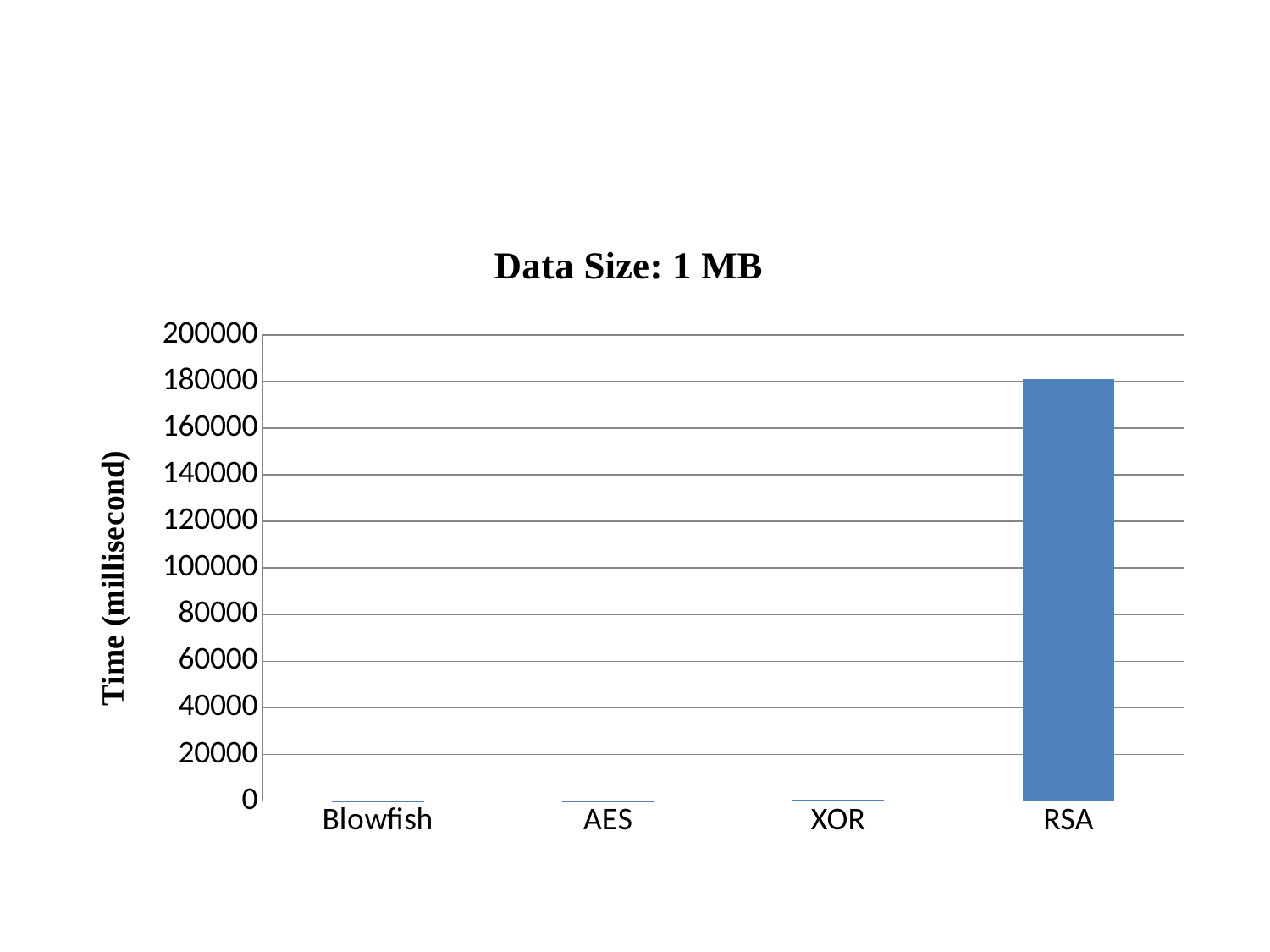

#

### Chart: Data Size: 1 MB

| Category | Time (milisecond) |
|---|---|
| Blowfish | 21.0 |
| AES | 3.0 |
| XOR | 489.0 |
| RSA | 181248.0 |